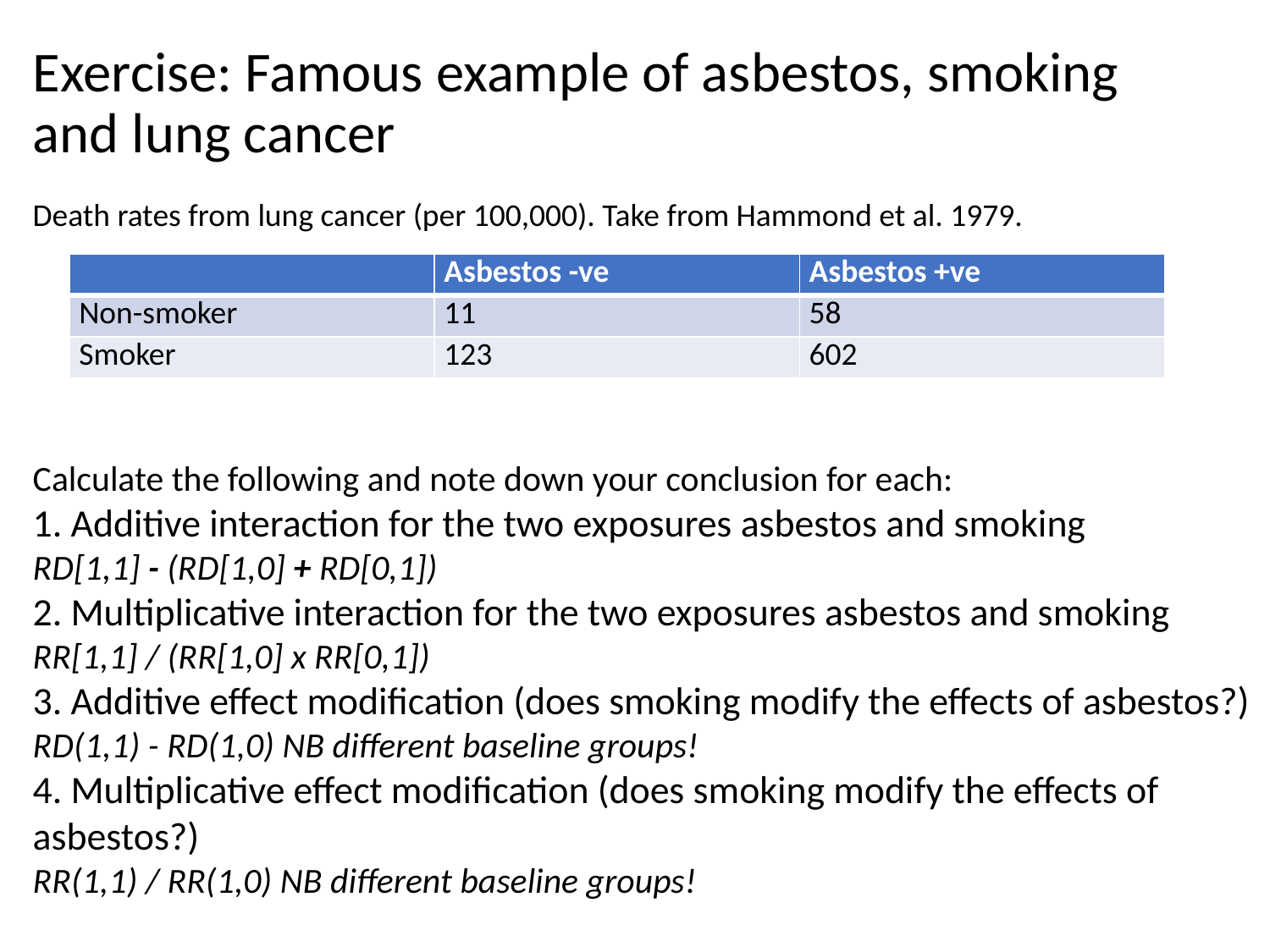

# Exercise: Famous example of asbestos, smoking and lung cancer
Death rates from lung cancer (per 100,000). Take from Hammond et al. 1979.

Calculate the following and note down your conclusion for each:
1. Additive interaction for the two exposures asbestos and smoking
RD[1,1] - (RD[1,0] + RD[0,1])
2. Multiplicative interaction for the two exposures asbestos and smoking
RR[1,1] / (RR[1,0] x RR[0,1])
3. Additive effect modification (does smoking modify the effects of asbestos?)
RD(1,1) - RD(1,0) NB different baseline groups!
4. Multiplicative effect modification (does smoking modify the effects of asbestos?)
RR(1,1) / RR(1,0) NB different baseline groups!

|  | Asbestos -ve | Asbestos +ve |
| --- | --- | --- |
| Non-smoker | 11 | 58 |
| Smoker | 123 | 602 |